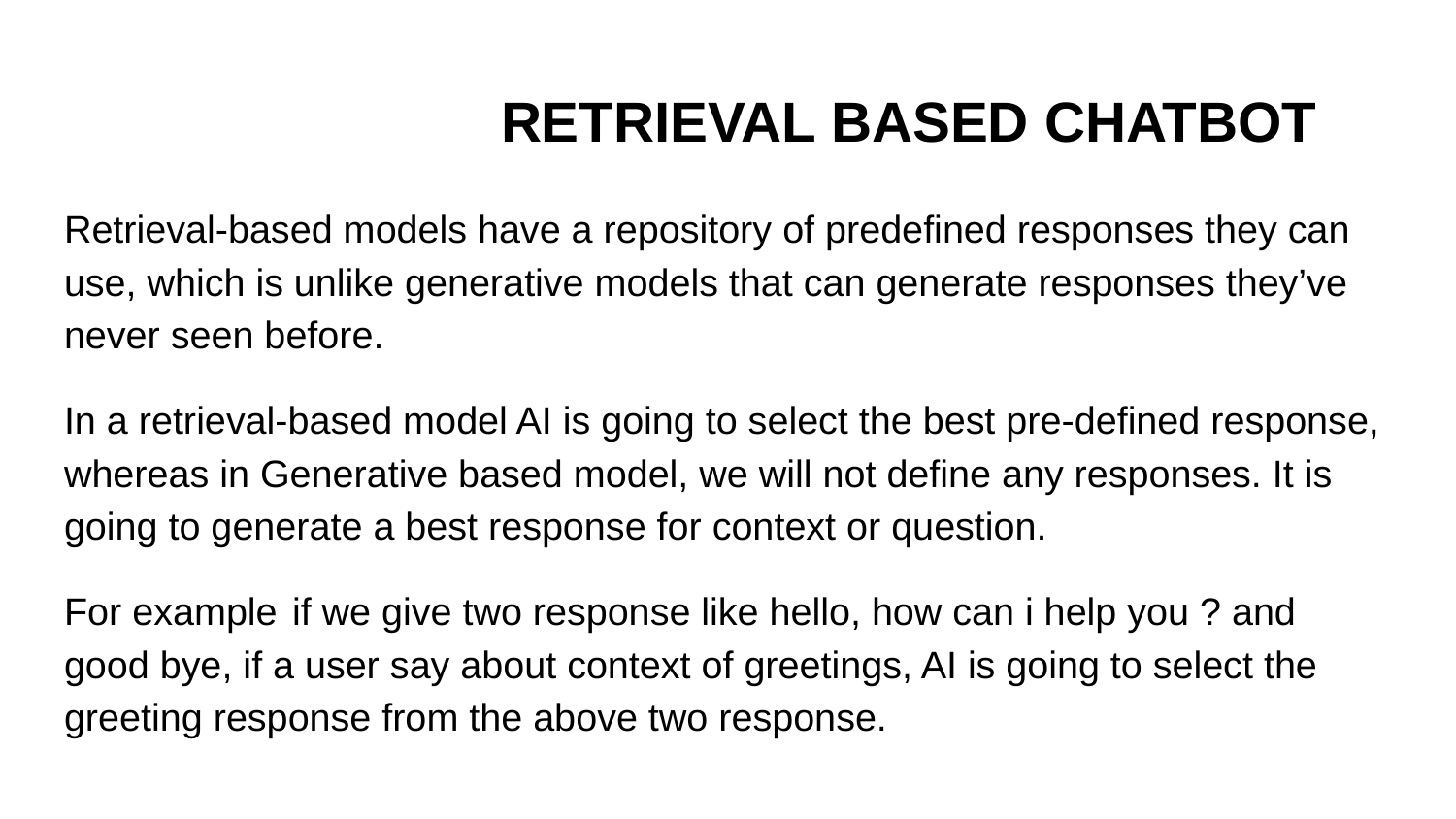

# RETRIEVAL BASED CHATBOT
Retrieval-based models have a repository of predefined responses they can use, which is unlike generative models that can generate responses they’ve never seen before.
In a retrieval-based model AI is going to select the best pre-defined response, whereas in Generative based model, we will not define any responses. It is going to generate a best response for context or question.
For example  if we give two response like hello, how can i help you ? and good bye, if a user say about context of greetings, AI is going to select the greeting response from the above two response.